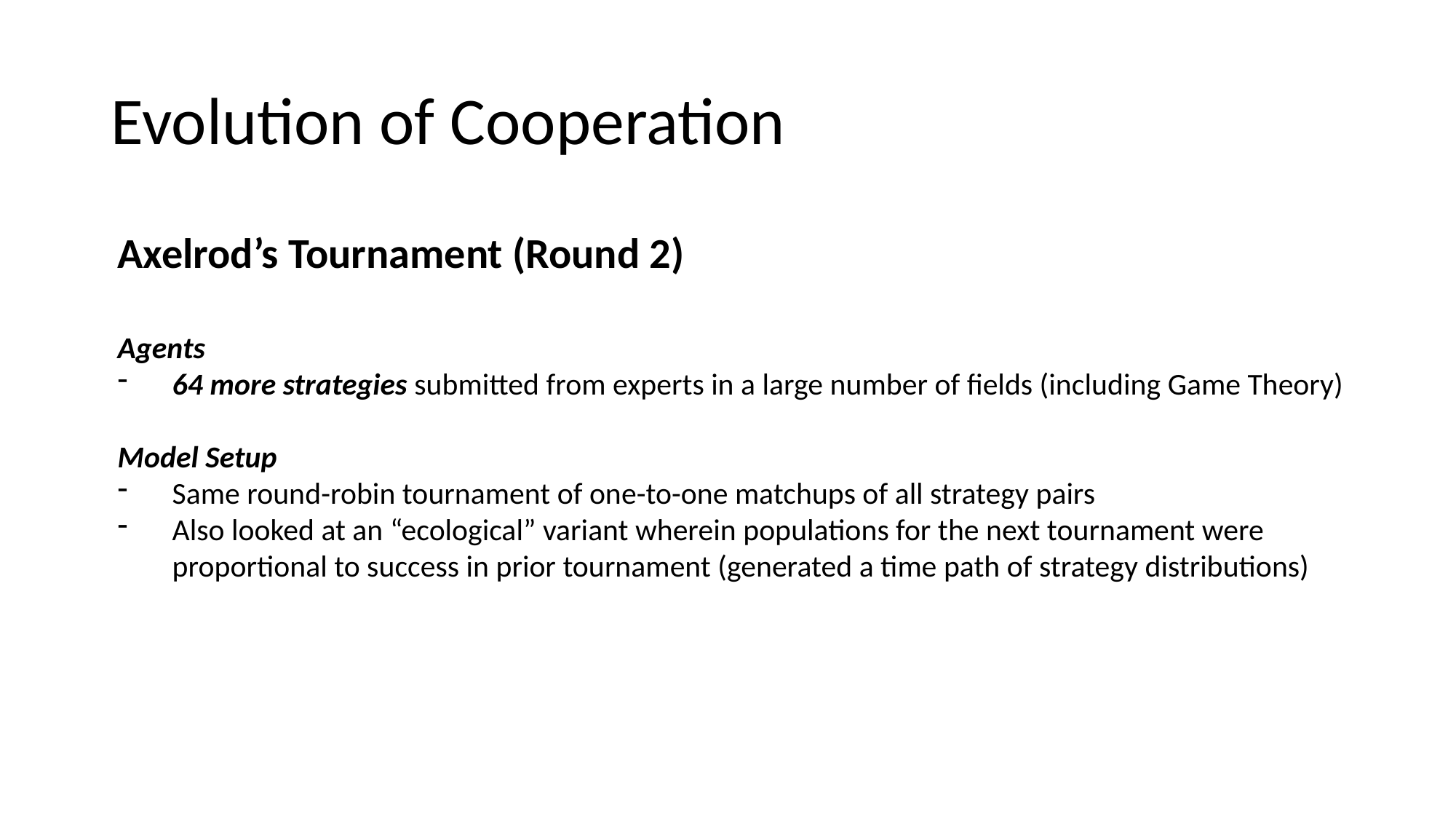

# Evolution of Cooperation

Axelrod’s Tournament (Round 2)

Agents
64 more strategies submitted from experts in a large number of fields (including Game Theory)

Model Setup
Same round-robin tournament of one-to-one matchups of all strategy pairs
Also looked at an “ecological” variant wherein populations for the next tournament were proportional to success in prior tournament (generated a time path of strategy distributions)